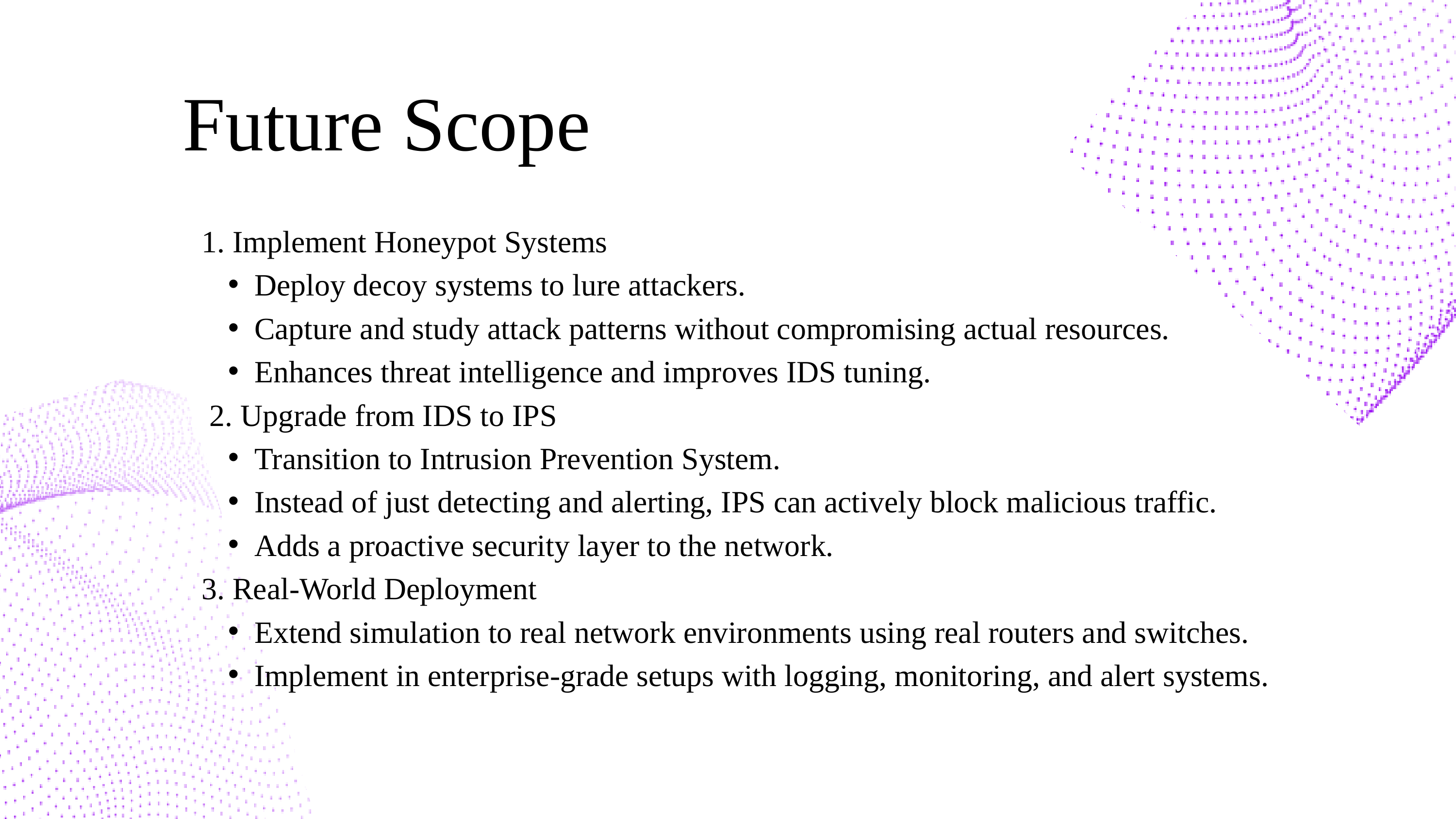

Future Scope
1. Implement Honeypot Systems
Deploy decoy systems to lure attackers.
Capture and study attack patterns without compromising actual resources.
Enhances threat intelligence and improves IDS tuning.
 2. Upgrade from IDS to IPS
Transition to Intrusion Prevention System.
Instead of just detecting and alerting, IPS can actively block malicious traffic.
Adds a proactive security layer to the network.
3. Real-World Deployment
Extend simulation to real network environments using real routers and switches.
Implement in enterprise-grade setups with logging, monitoring, and alert systems.